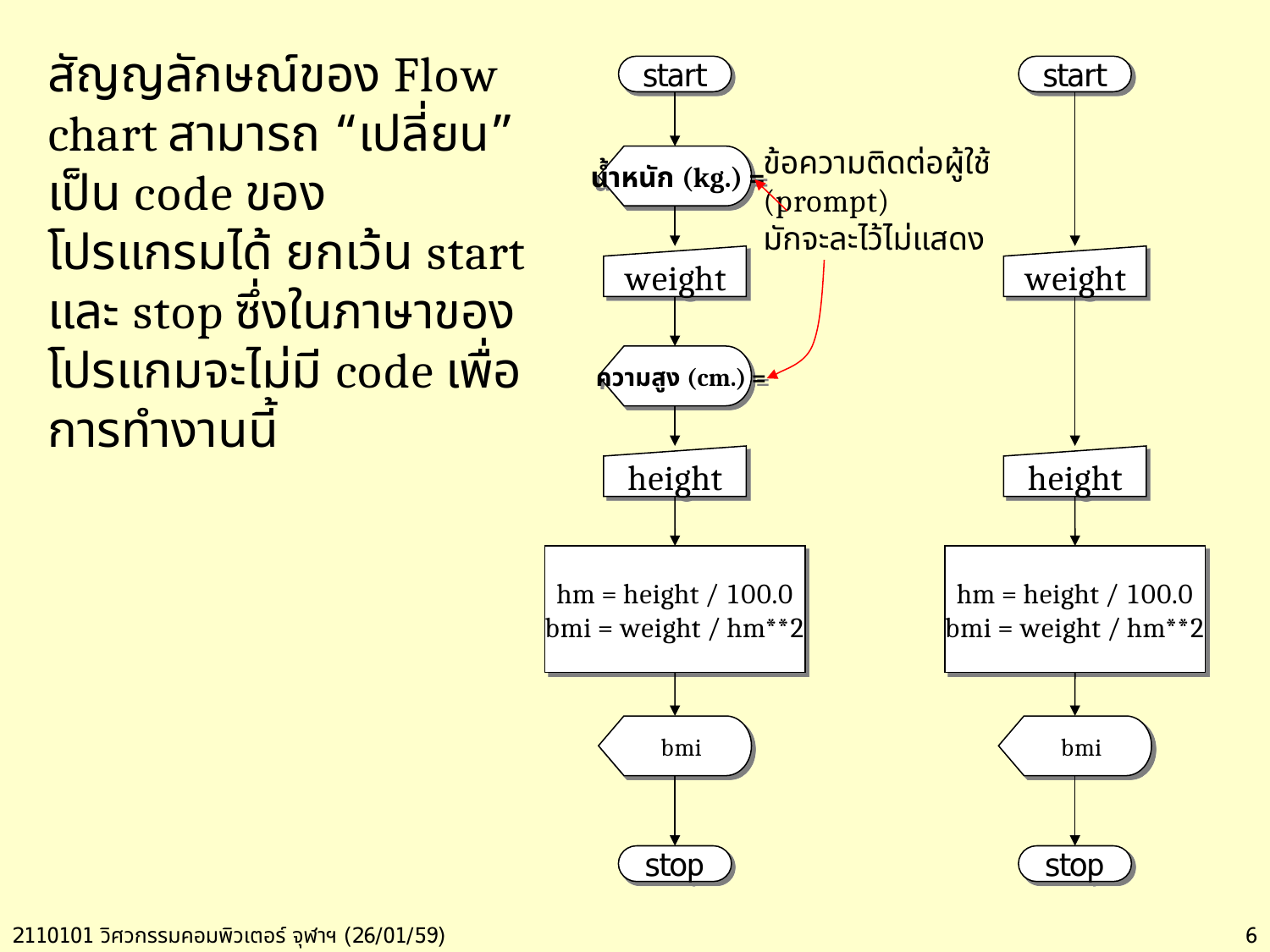

สัญญลักษณ์ของ Flow chart สามารถ “เปลี่ยน” เป็น code ของ
โปรแกรมได้ ยกเว้น start และ stop ซึ่งในภาษาของโปรแกมจะไม่มี code เพื่อการทำงานนี้
start
start
ข้อความติดต่อผู้ใช้
(prompt)
มักจะละไว้ไม่แสดง
น้ำหนัก (kg.) =

weight
weight

ความสูง (cm.) =
height
height
hm = height / 100.0
bmi = weight / hm**2
hm = height / 100.0
bmi = weight / hm**2
bmi
bmi
stop
stop